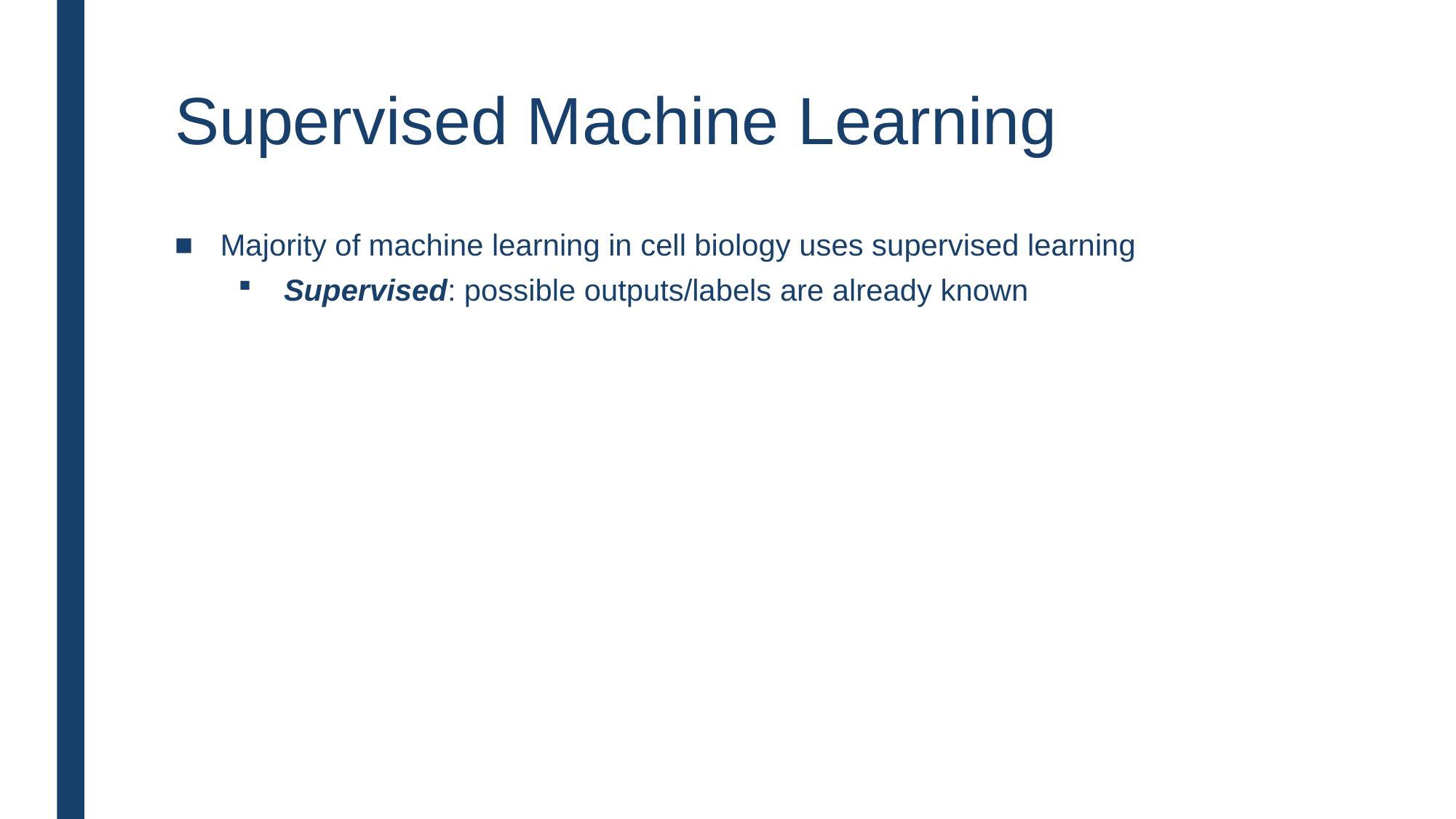

# Supervised Machine Learning
Majority of machine learning in cell biology uses supervised learning
Supervised: possible outputs/labels are already known